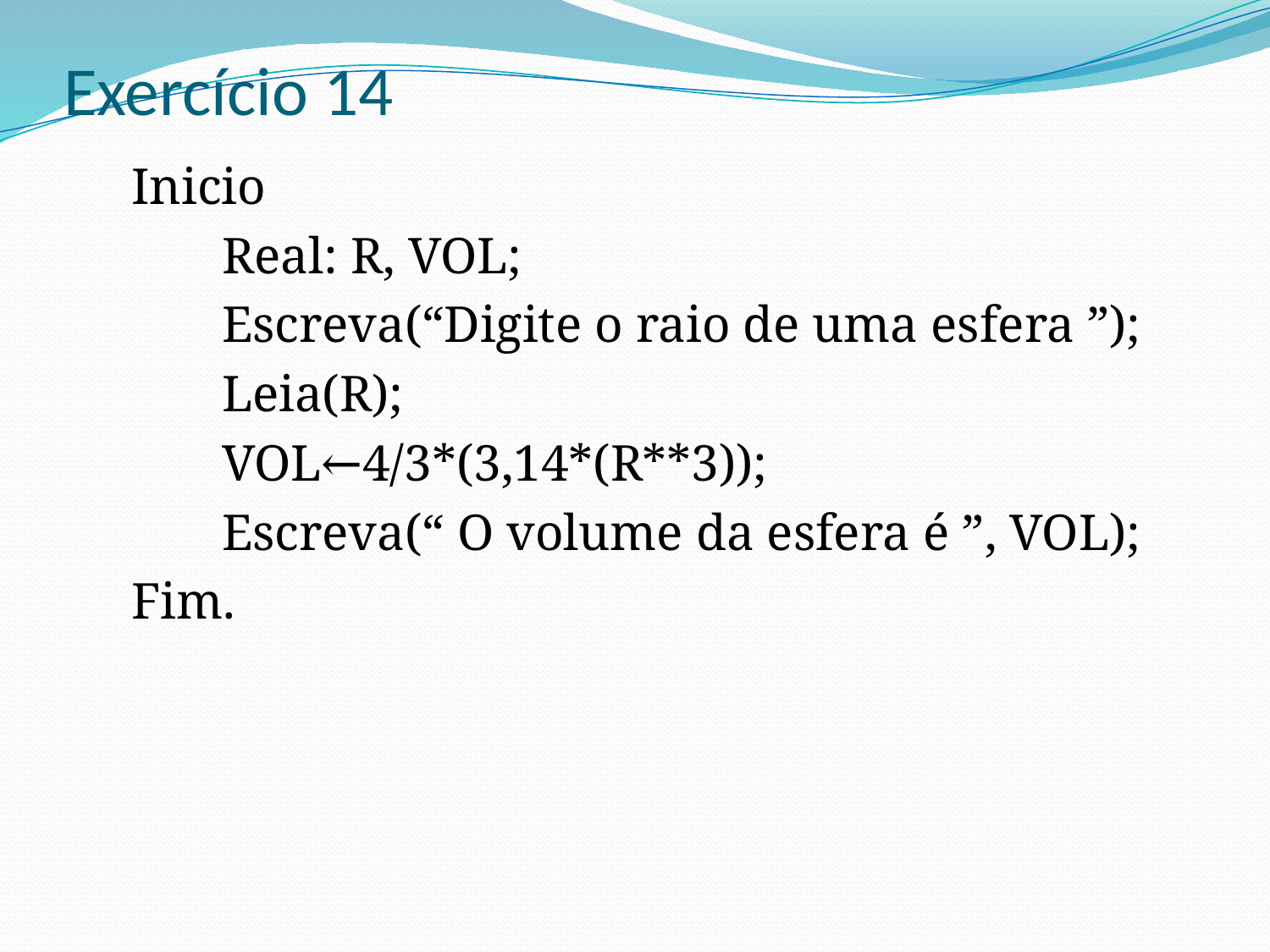

# Exercício 14
Inicio
       Real: R, VOL;
       Escreva(“Digite o raio de uma esfera ”);
       Leia(R);
       VOL←4/3*(3,14*(R**3));
       Escreva(“ O volume da esfera é ”, VOL);
Fim.